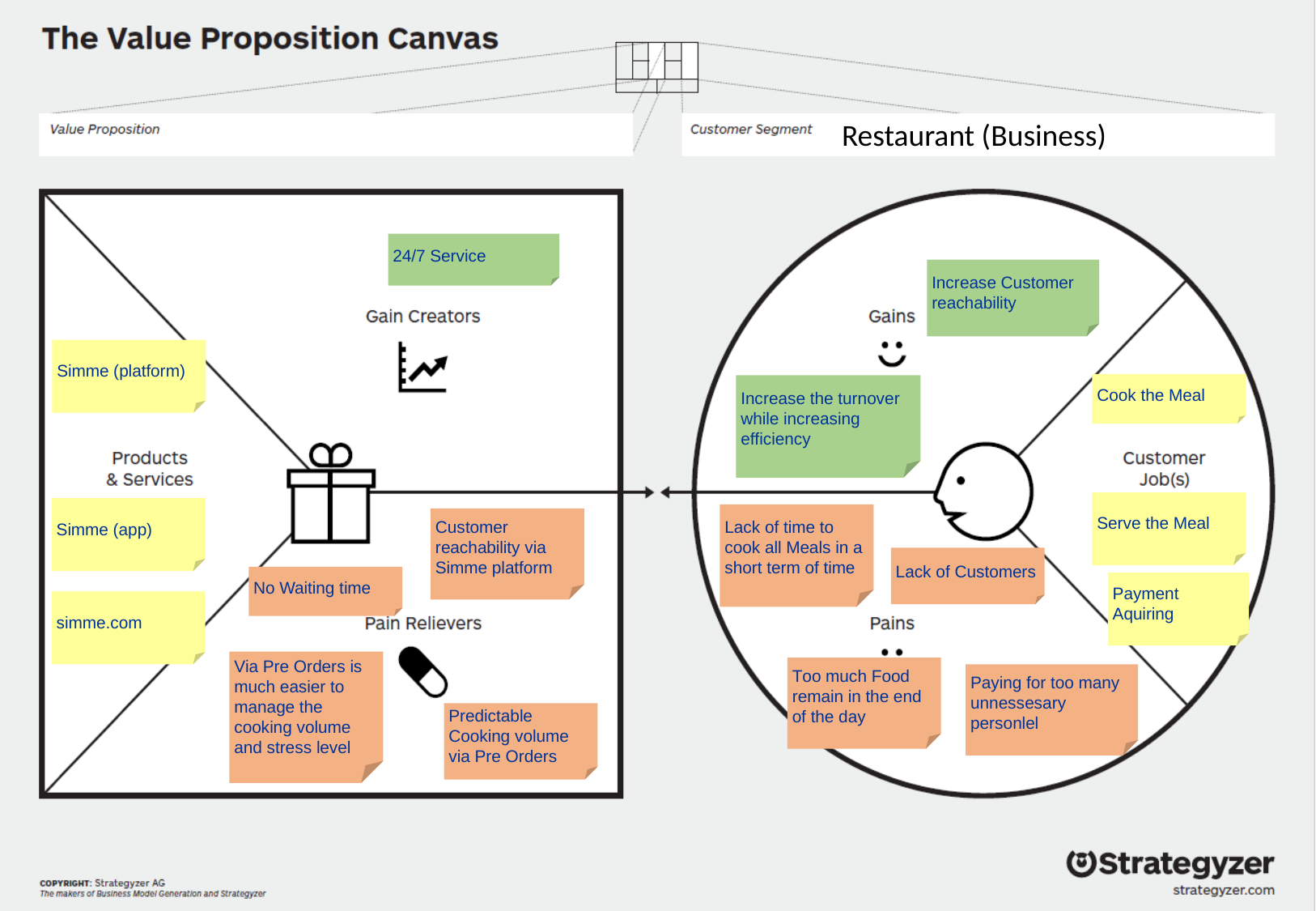

Restaurant (Business)
24/7 Service
Increase Customer reachability
Simme (platform)
Cook the Meal
Increase the turnover while increasing efficiency
Serve the Meal
Simme (app)
Lack of time to cook all Meals in a short term of time
Customer reachability via Simme platform
Lack of Customers
No Waiting time
Payment Aquiring
simme.com
Via Pre Orders is much easier to manage the cooking volume and stress level
Too much Food remain in the end of the day
Paying for too many unnessesary personlel
Predictable Cooking volume via Pre Orders